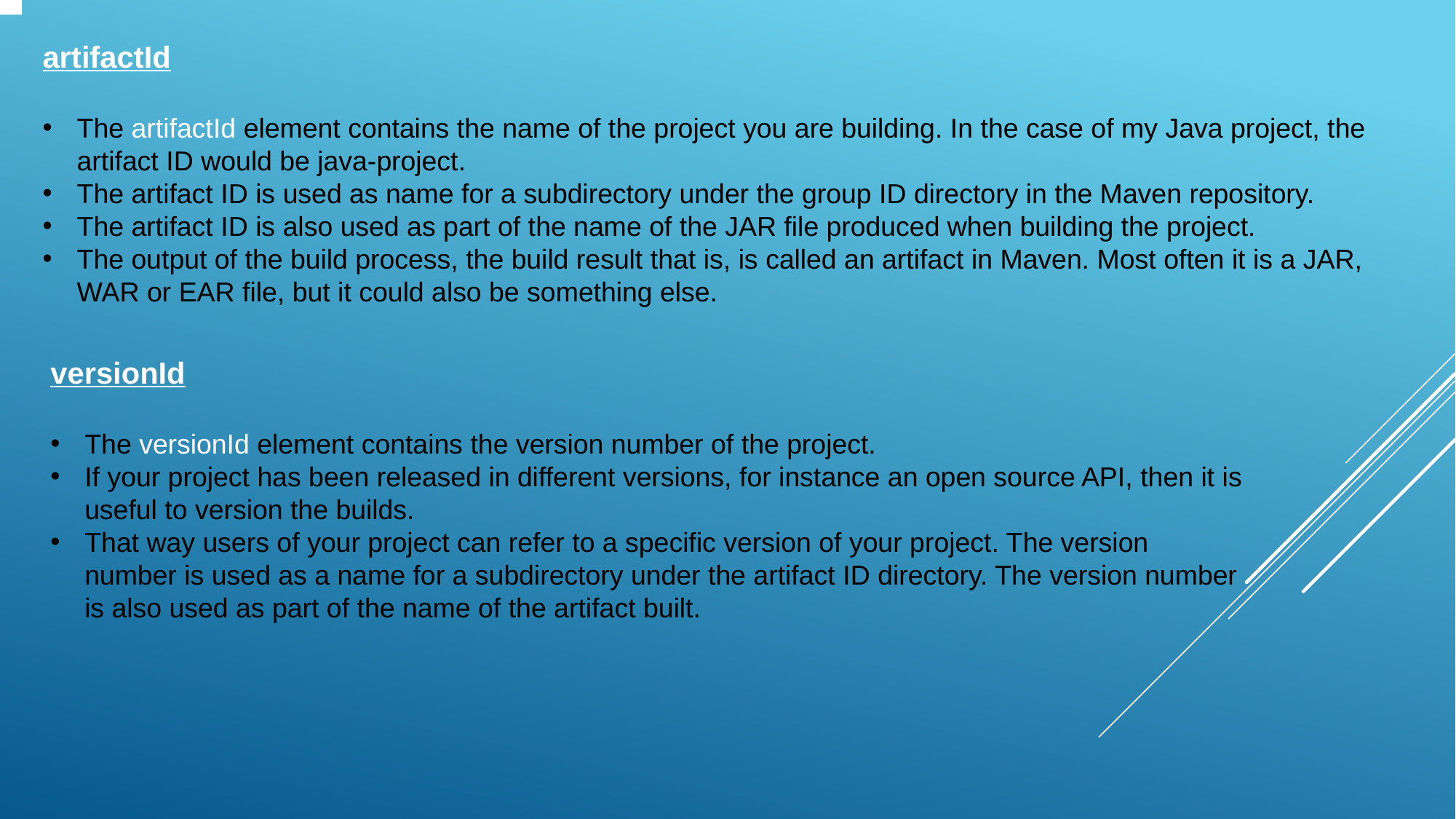

artifactId

The artifactId element contains the name of the project you are building. In the case of my Java project, the artifact ID would be java-project.
The artifact ID is used as name for a subdirectory under the group ID directory in the Maven repository.
The artifact ID is also used as part of the name of the JAR file produced when building the project.
The output of the build process, the build result that is, is called an artifact in Maven. Most often it is a JAR, WAR or EAR file, but it could also be something else.
versionId

The versionId element contains the version number of the project.
If your project has been released in different versions, for instance an open source API, then it is useful to version the builds.
That way users of your project can refer to a specific version of your project. The version number is used as a name for a subdirectory under the artifact ID directory. The version number is also used as part of the name of the artifact built.